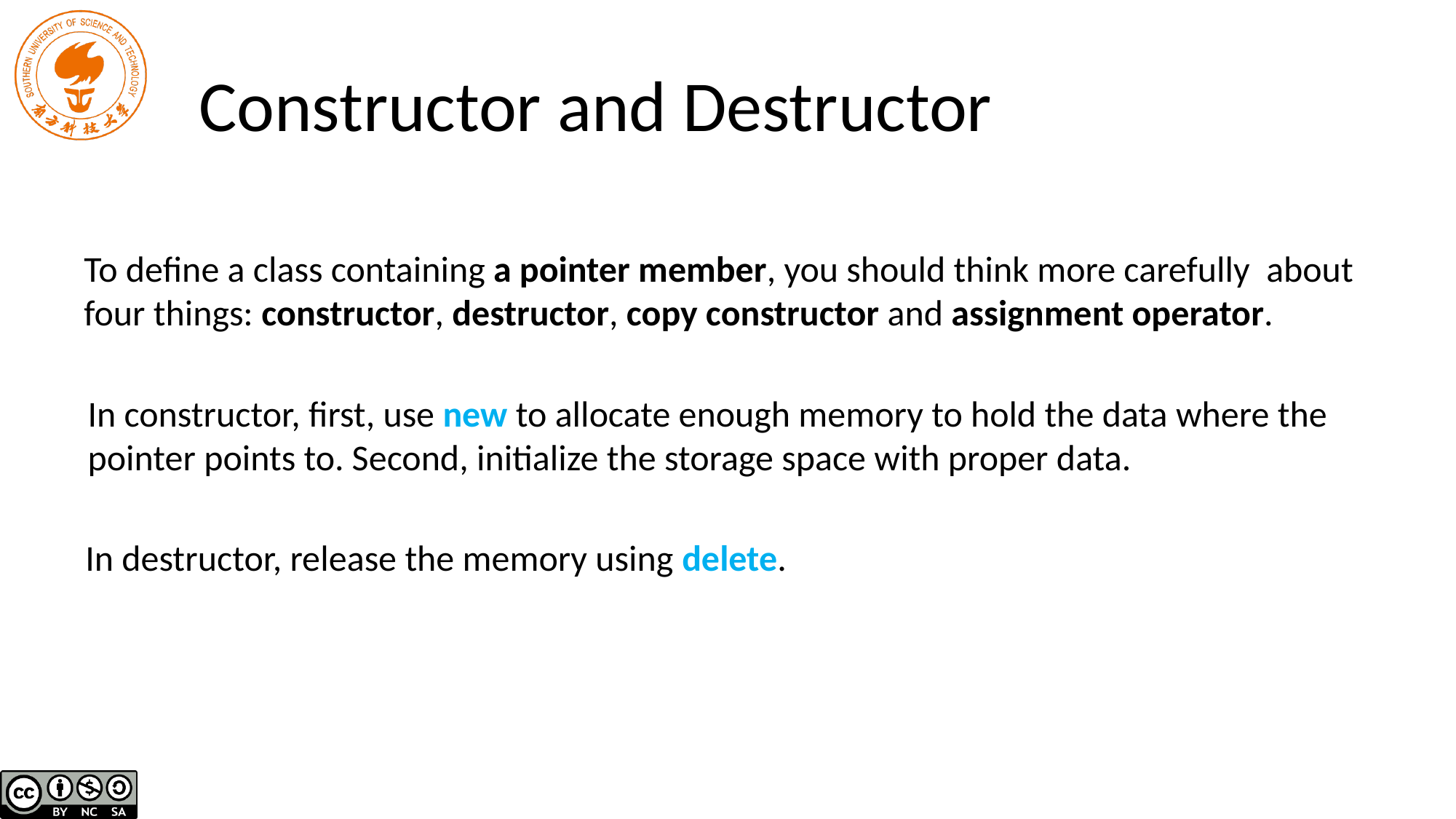

# Constructor and Destructor
To define a class containing a pointer member, you should think more carefully  about
four things: constructor, destructor, copy constructor and assignment operator.
In constructor, first, use new to allocate enough memory to hold the data where the
pointer points to. Second, initialize the storage space with proper data.
In destructor, release the memory using delete.